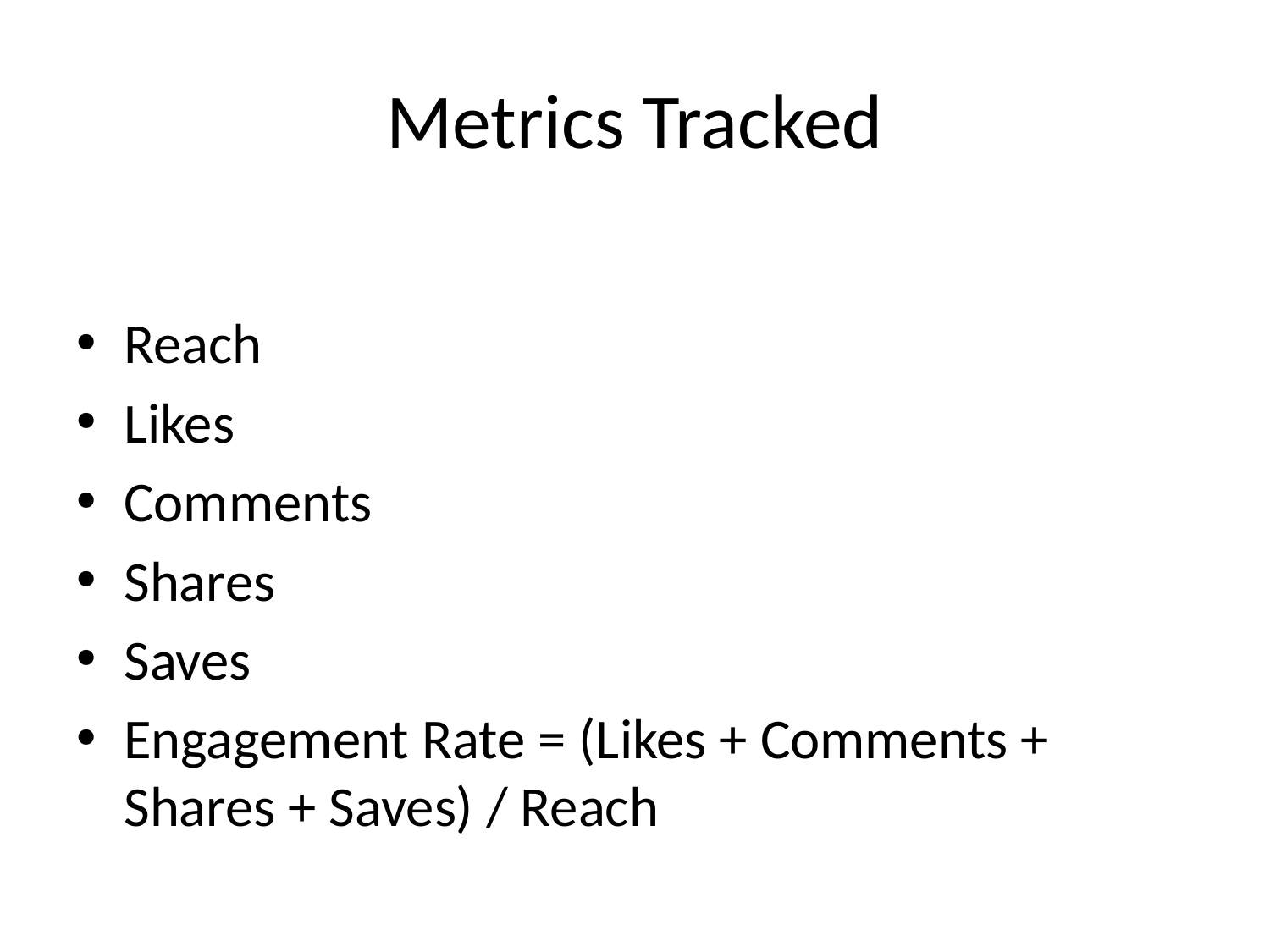

# Metrics Tracked

Reach
Likes
Comments
Shares
Saves
Engagement Rate = (Likes + Comments + Shares + Saves) / Reach